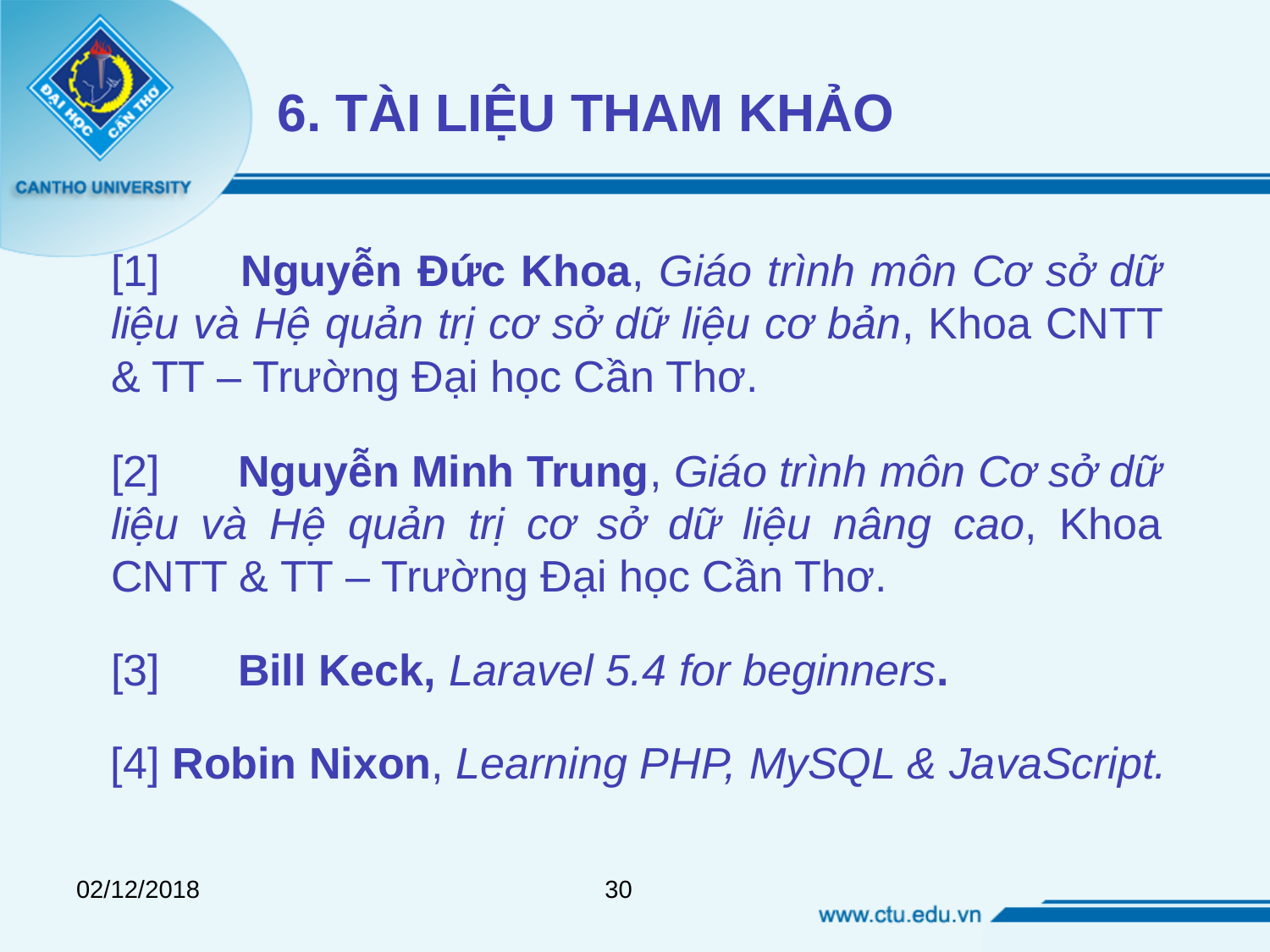

6. TÀI LIỆU THAM KHẢO
[1] 	Nguyễn Đức Khoa, Giáo trình môn Cơ sở dữ liệu và Hệ quản trị cơ sở dữ liệu cơ bản, Khoa CNTT & TT – Trường Đại học Cần Thơ.
[2] 	Nguyễn Minh Trung, Giáo trình môn Cơ sở dữ liệu và Hệ quản trị cơ sở dữ liệu nâng cao, Khoa CNTT & TT – Trường Đại học Cần Thơ.
[3] 	Bill Keck, Laravel 5.4 for beginners.
[4] Robin Nixon, Learning PHP, MySQL & JavaScript.
02/12/2018
30